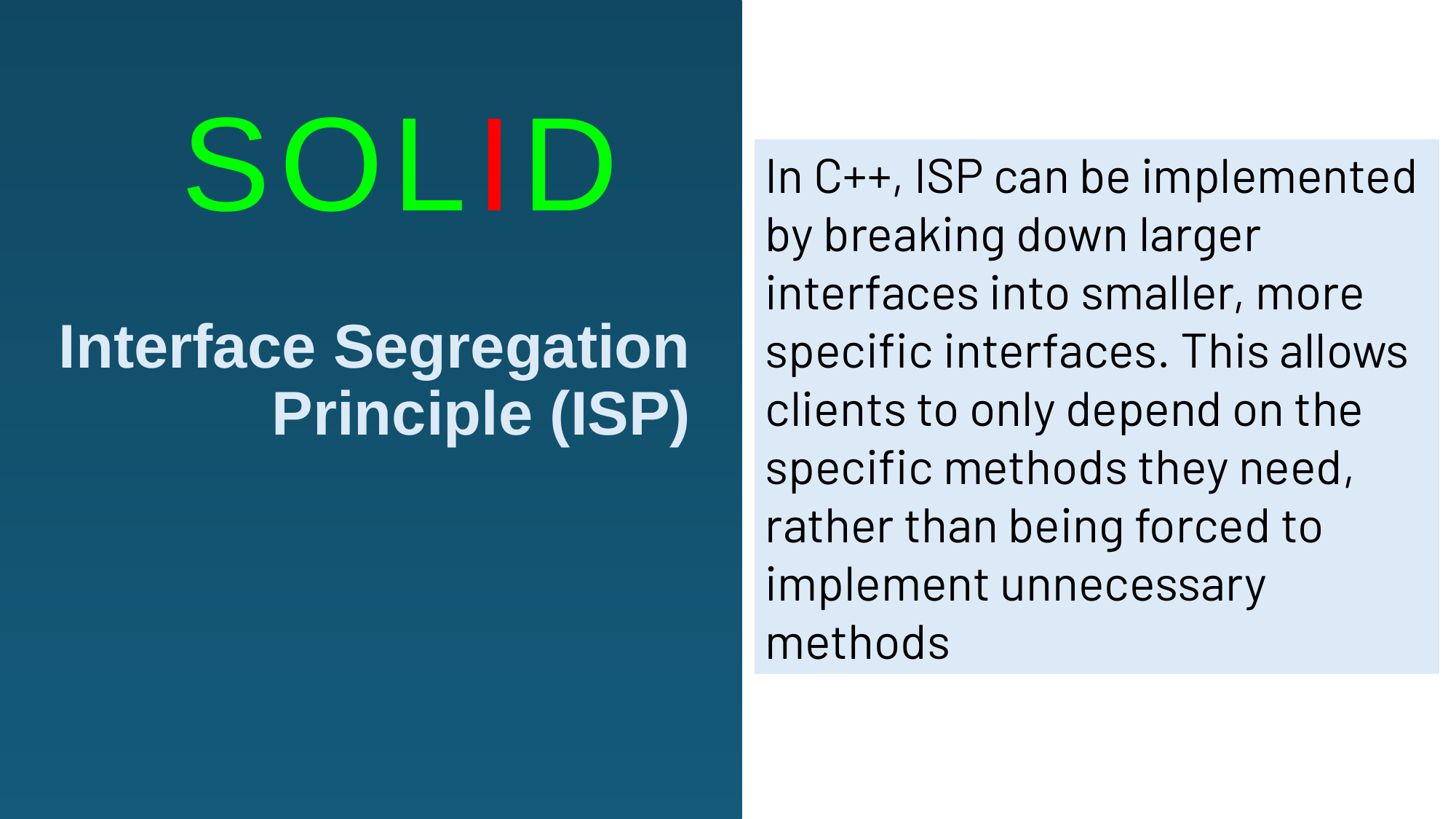

SOLID
In C++, ISP can be implemented by breaking down larger interfaces into smaller, more specific interfaces. This allows clients to only depend on the specific methods they need, rather than being forced to implement unnecessary methods
# Interface Segregation Principle (ISP)